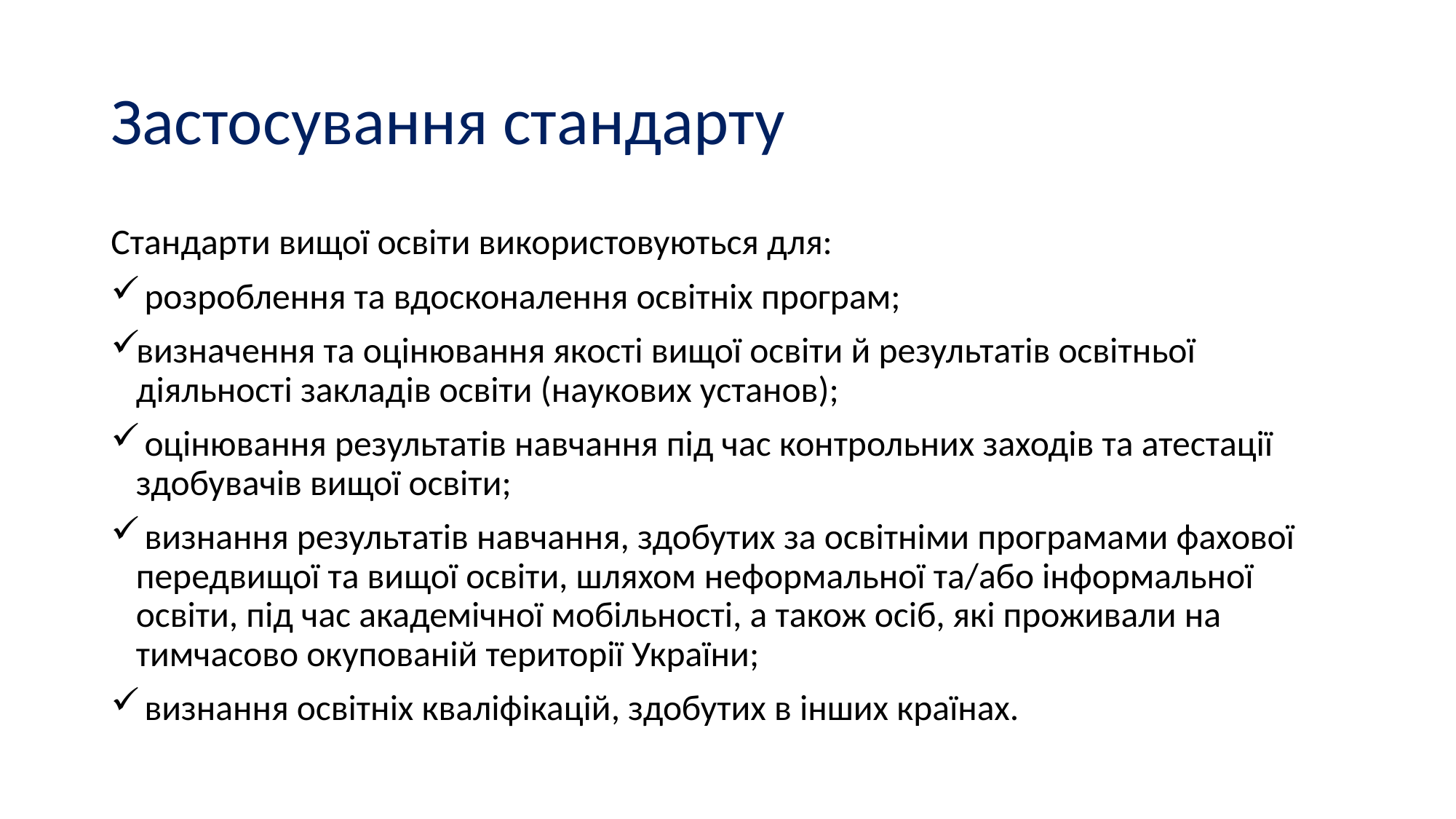

# Застосування стандарту
Стандарти вищої освіти використовуються для:
 розроблення та вдосконалення освітніх програм;
визначення та оцінювання якості вищої освіти й результатів освітньої діяльності закладів освіти (наукових установ);
 оцінювання результатів навчання під час контрольних заходів та атестації здобувачів вищої освіти;
 визнання результатів навчання, здобутих за освітніми програмами фахової передвищої та вищої освіти, шляхом неформальної та/або інформальної освіти, під час академічної мобільності, а також осіб, які проживали на тимчасово окупованій території України;
 визнання освітніх кваліфікацій, здобутих в інших країнах.